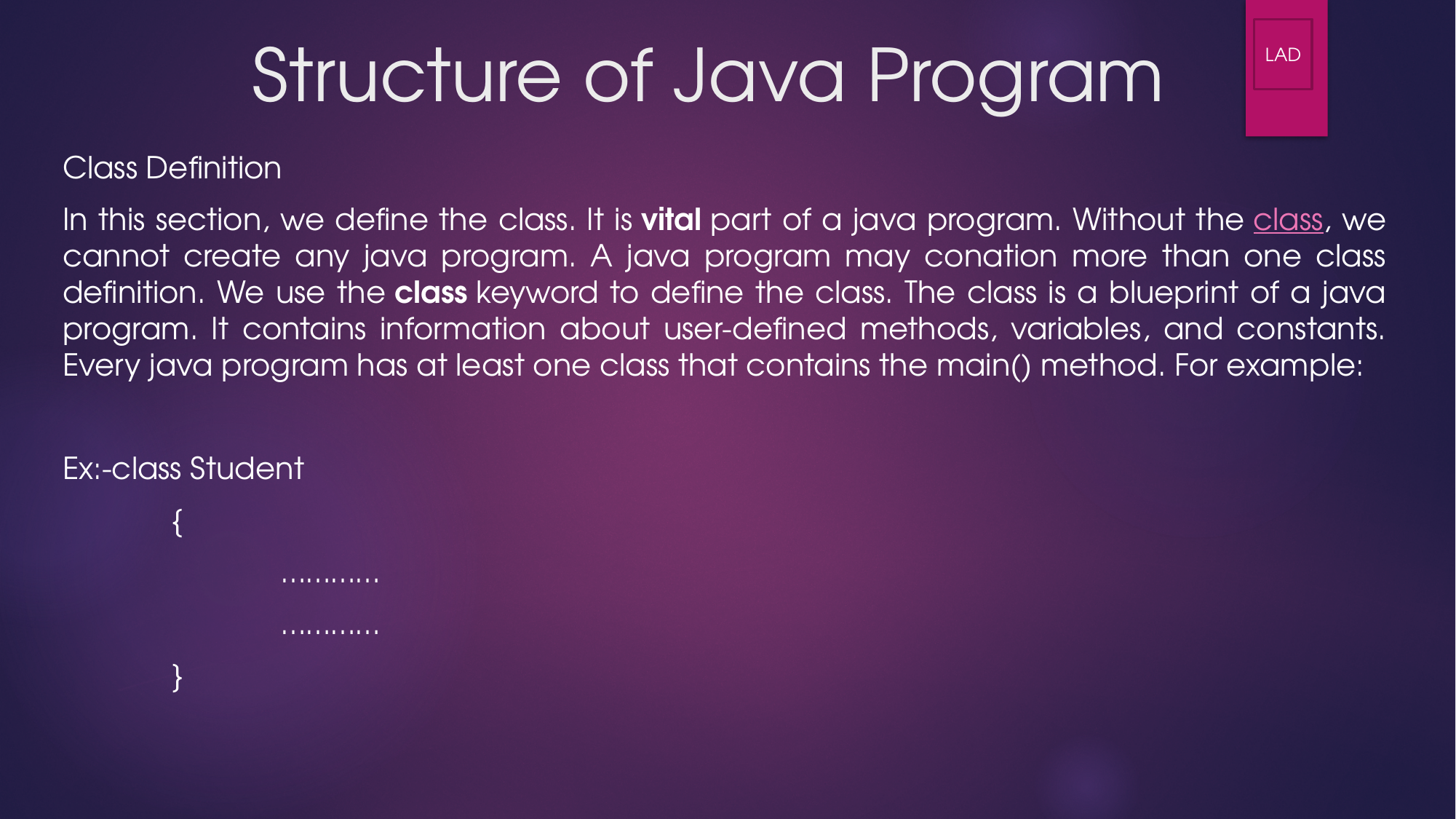

# Structure of Java Program
LAD
Class Definition
In this section, we define the class. It is vital part of a java program. Without the class, we cannot create any java program. A java program may conation more than one class definition. We use the class keyword to define the class. The class is a blueprint of a java program. It contains information about user-defined methods, variables, and constants. Every java program has at least one class that contains the main() method. For example:

Ex:-class Student
	{
		…………
		…………
	}